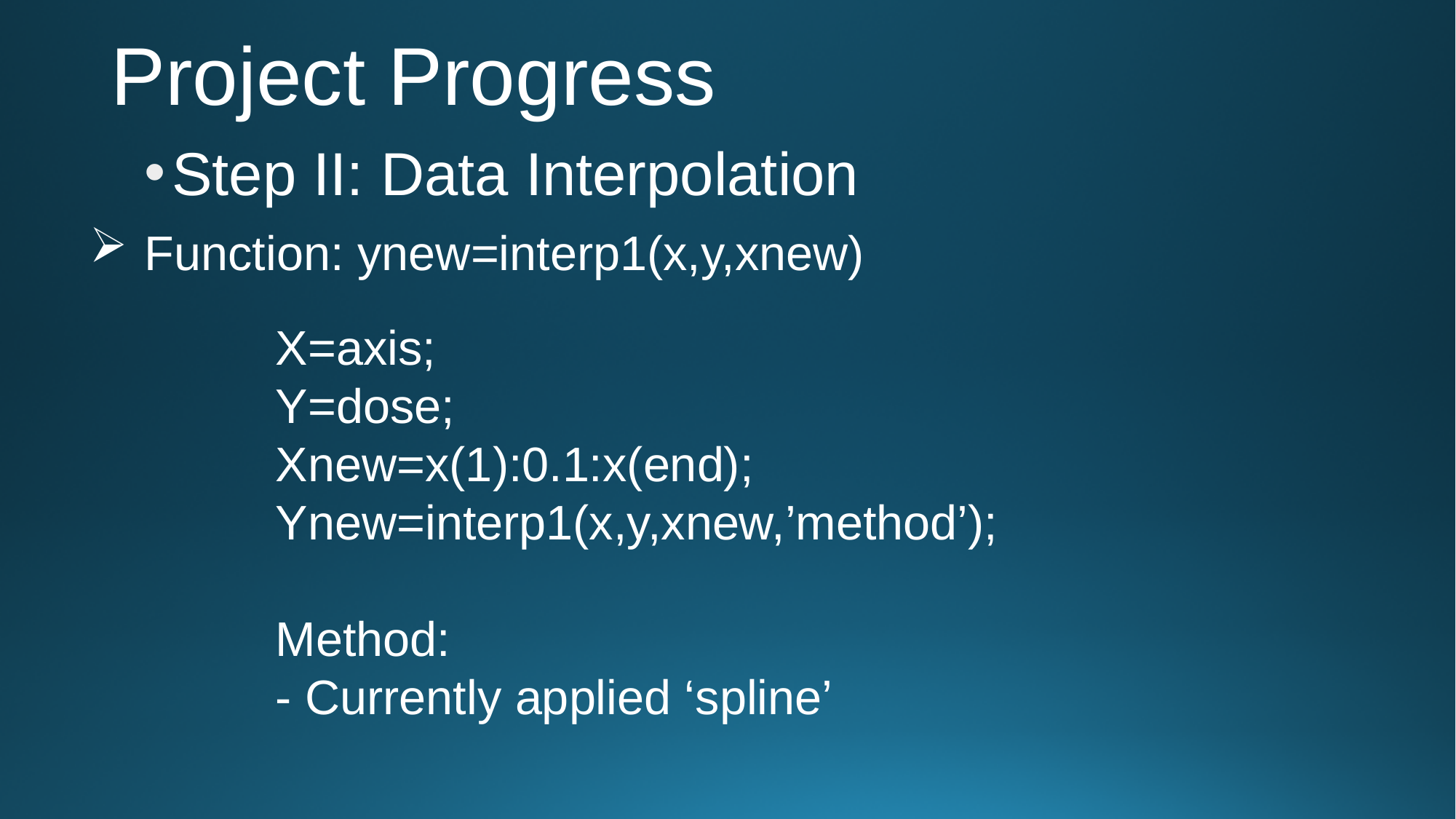

# Project Progress
Step II: Data Interpolation

Function: ynew=interp1(x,y,xnew)

X=axis;
Y=dose;
Xnew=x(1):0.1:x(end);
Ynew=interp1(x,y,xnew,’method’);

Method:
- Currently applied ‘spline’